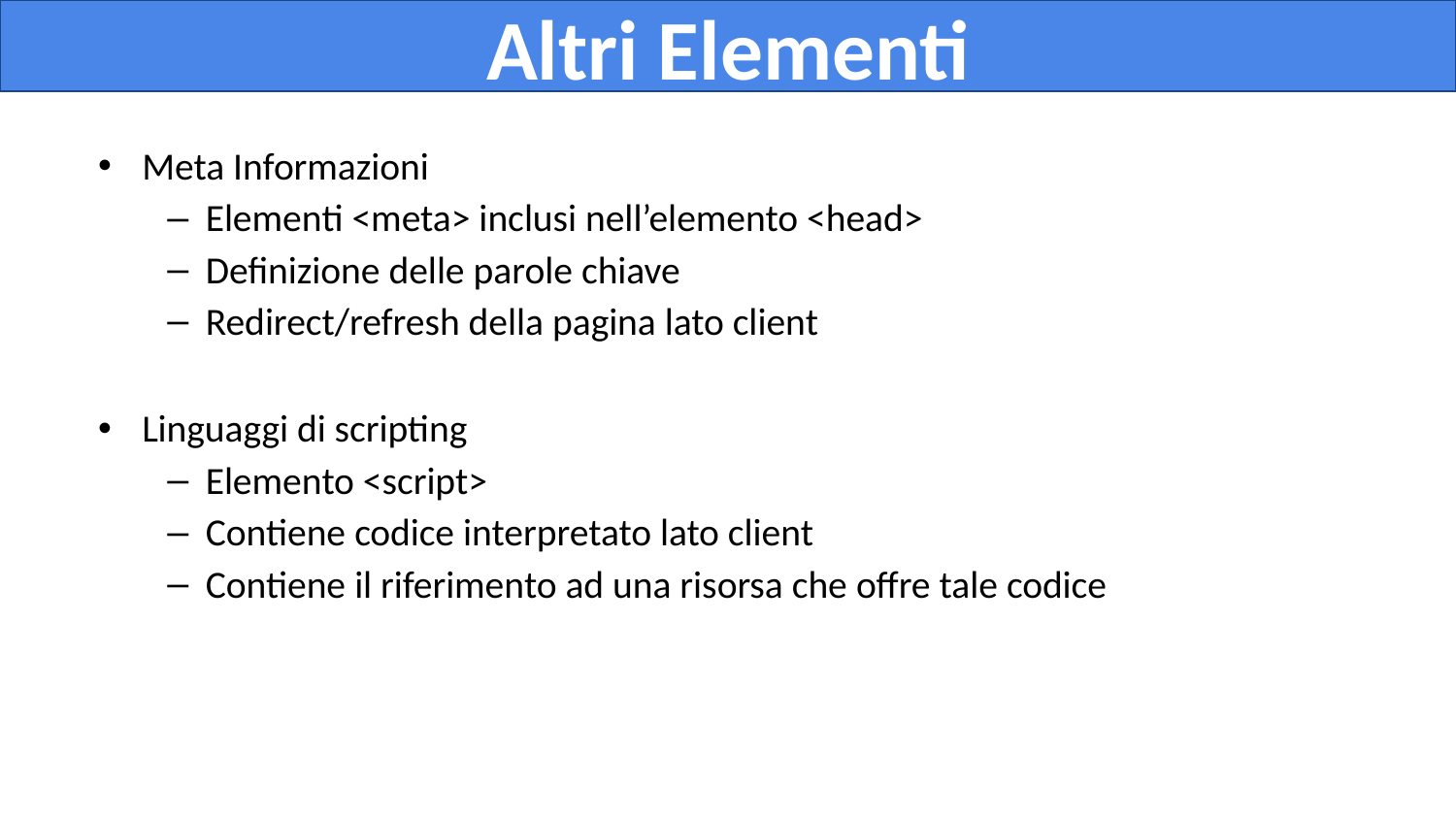

Altri Elementi
Meta Informazioni
Elementi <meta> inclusi nell’elemento <head>
Definizione delle parole chiave
Redirect/refresh della pagina lato client

Linguaggi di scripting
Elemento <script>
Contiene codice interpretato lato client
Contiene il riferimento ad una risorsa che offre tale codice